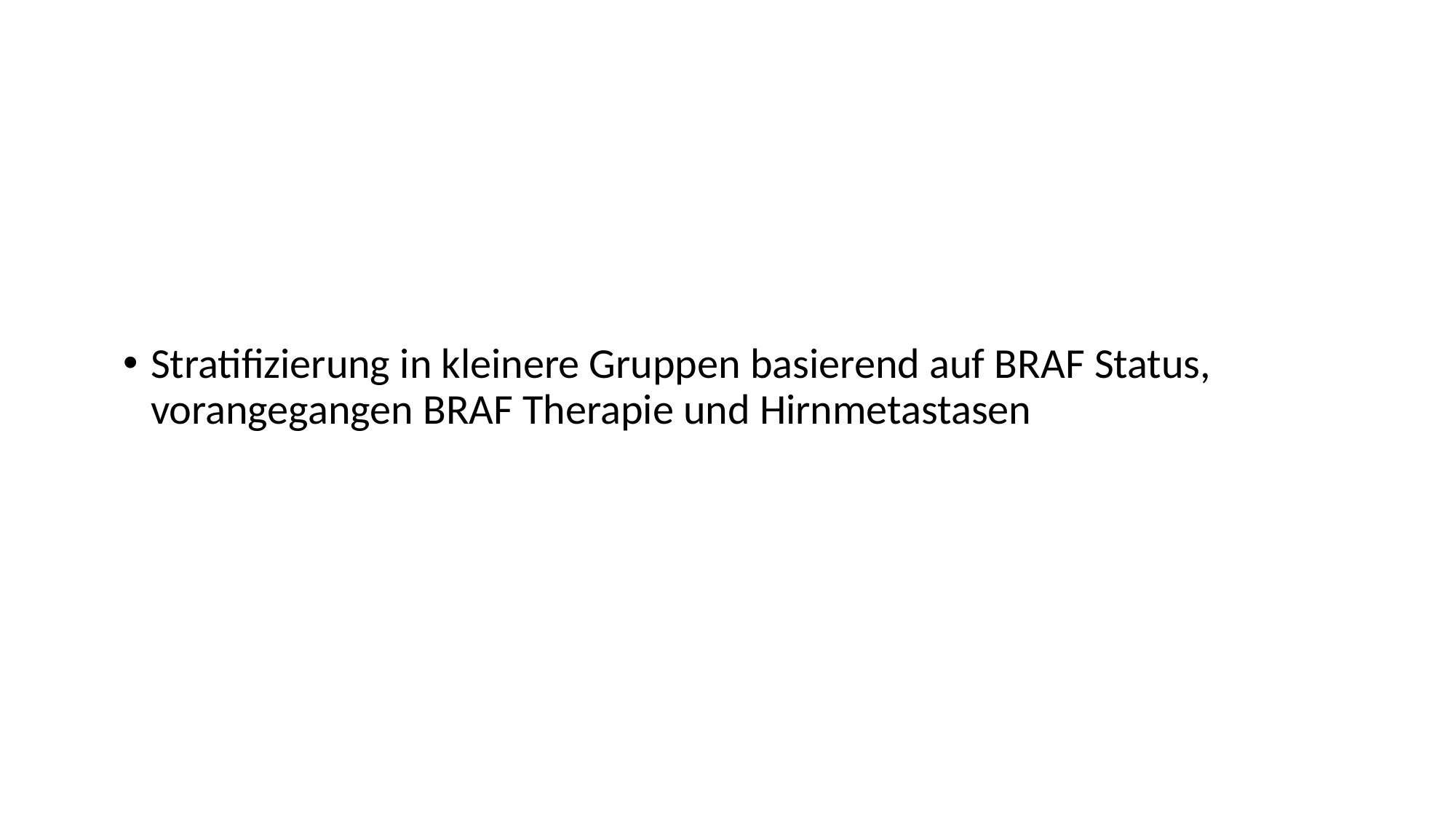

Stratifizierung in kleinere Gruppen basierend auf BRAF Status, vorangegangen BRAF Therapie und Hirnmetastasen